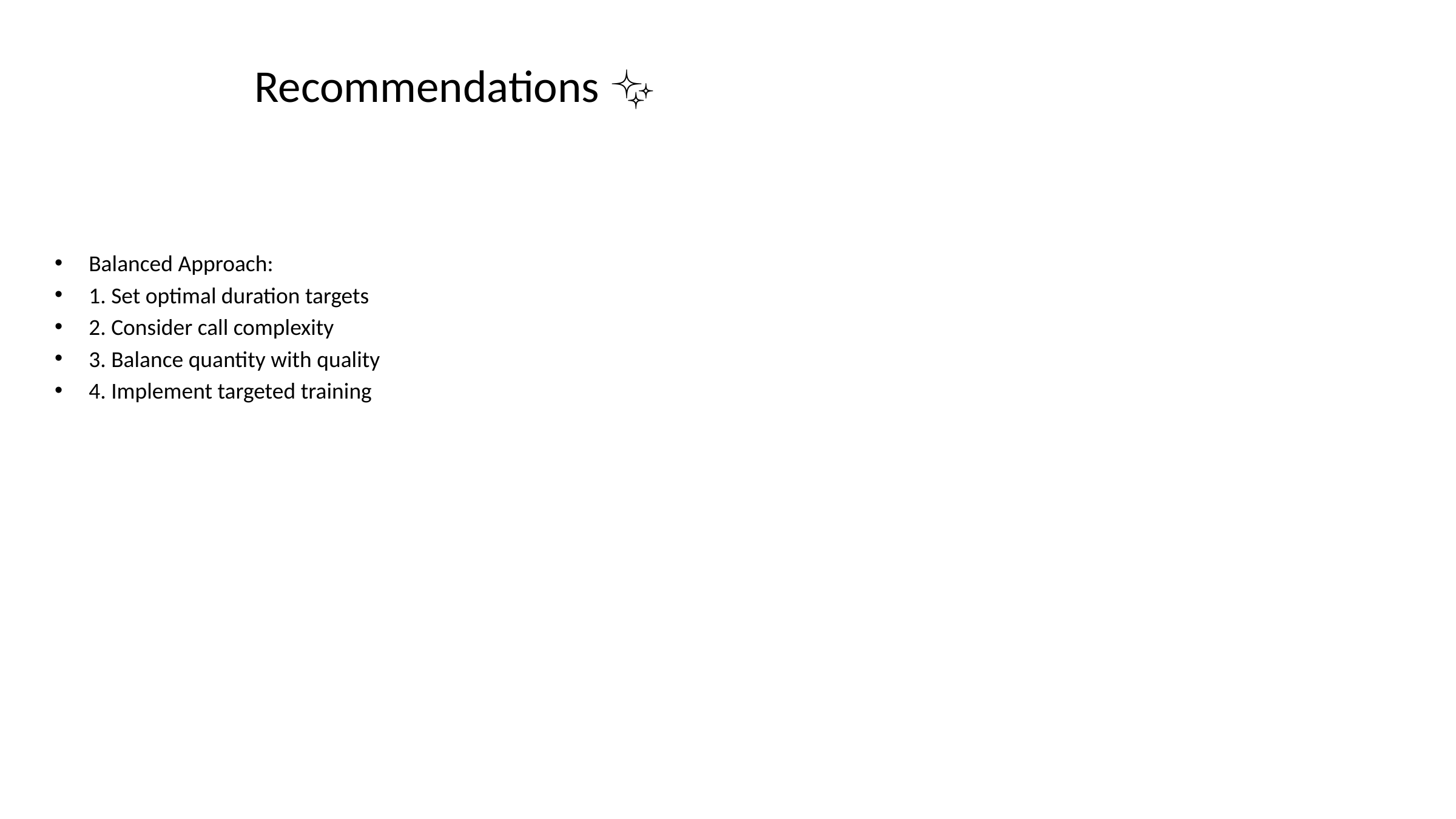

# Recommendations ✨

Balanced Approach:
1. Set optimal duration targets
2. Consider call complexity
3. Balance quantity with quality
4. Implement targeted training